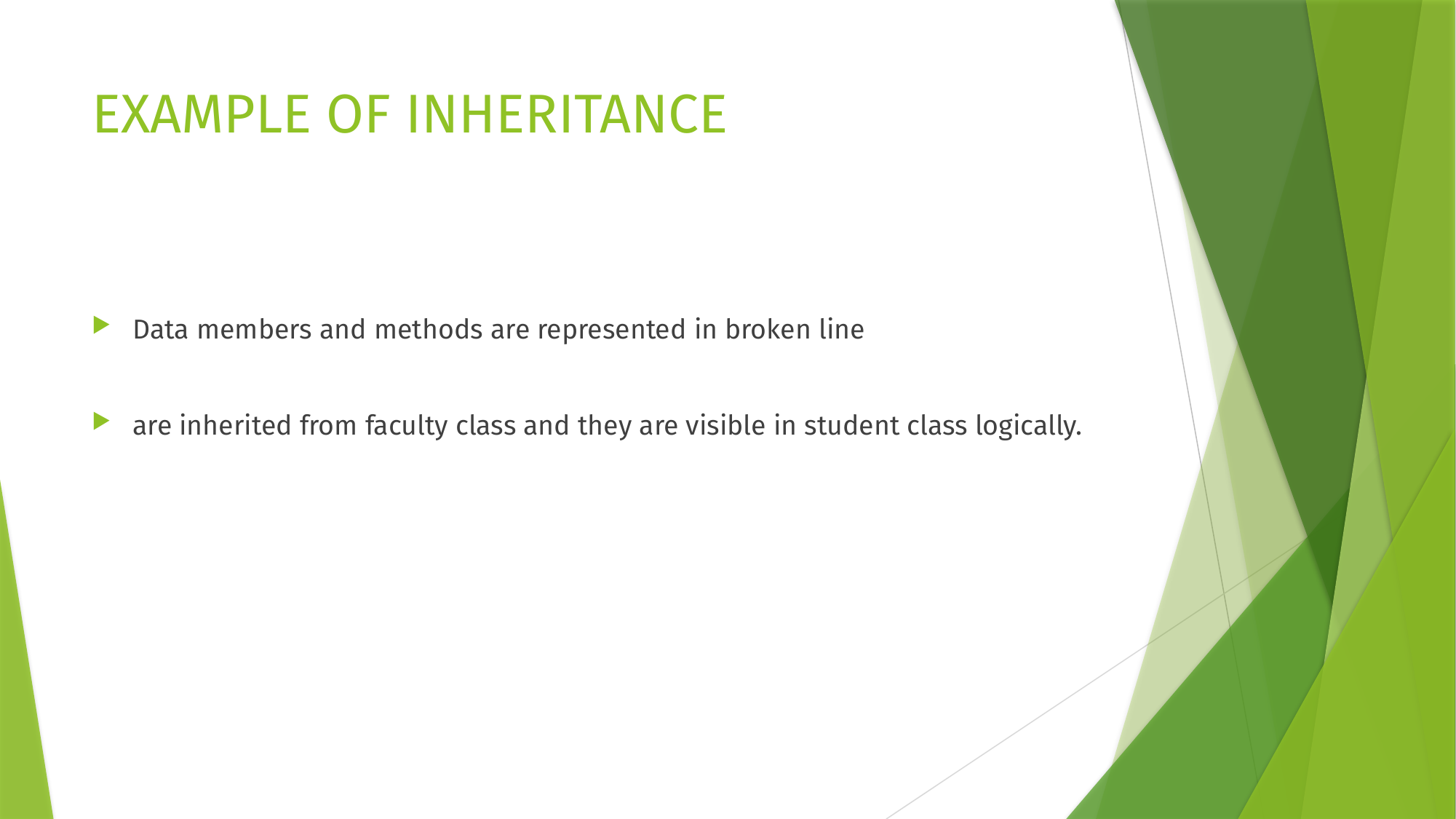

# EXAMPLE OF INHERITANCE

Data members and methods are represented in broken line

are inherited from faculty class and they are visible in student class logically.